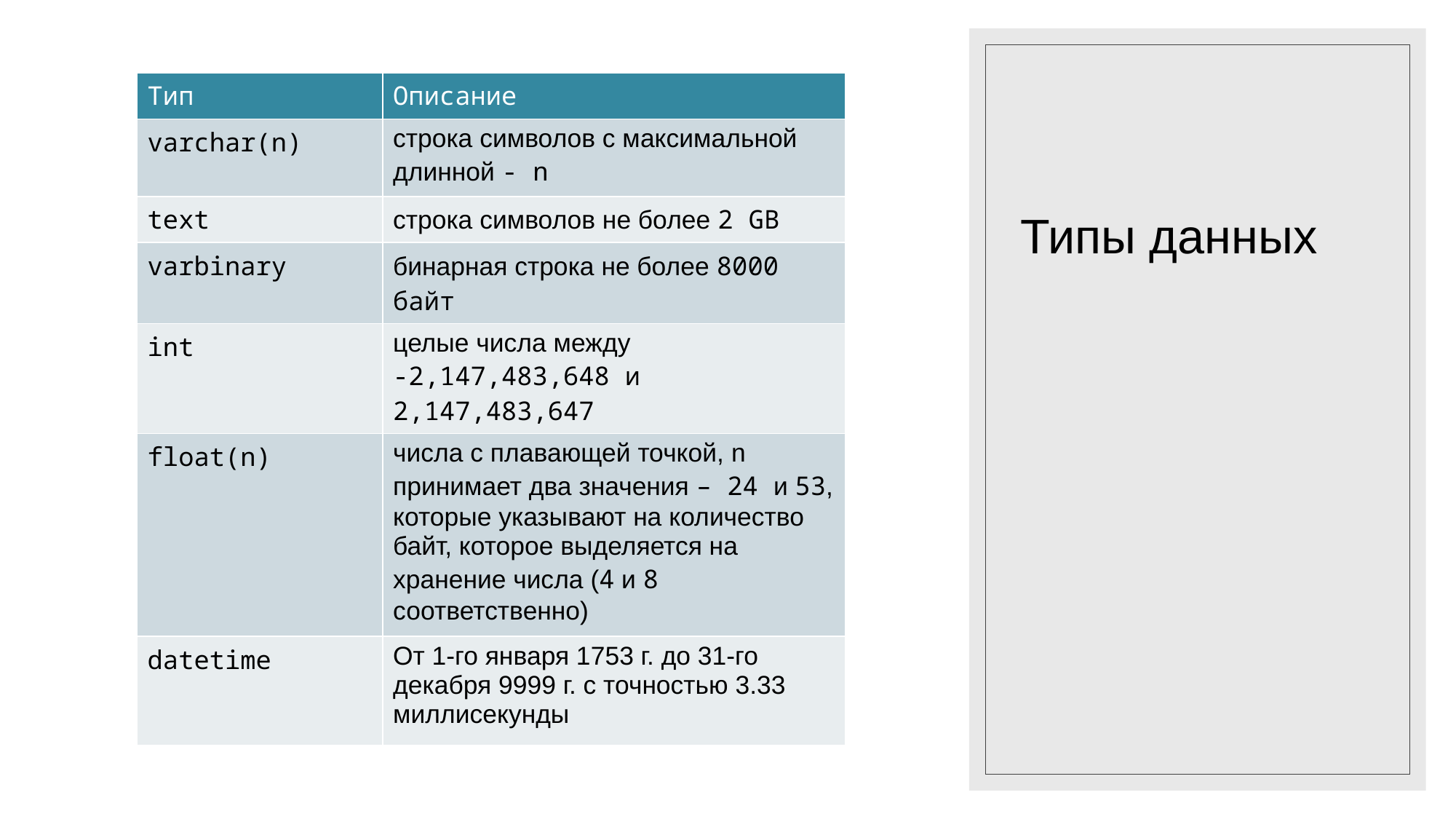

# Типы данных
| Тип | Описание |
| --- | --- |
| varchar(n) | строка символов с максимальной длинной - n |
| text | строка символов не более 2 GB |
| varbinary | бинарная строка не более 8000 байт |
| int | целые числа между -2,147,483,648 и 2,147,483,647 |
| float(n) | числа с плавающей точкой, n принимает два значения – 24 и 53, которые указывают на количество байт, которое выделяется на хранение числа (4 и 8 соответственно) |
| datetime | От 1-го января 1753 г. до 31-го декабря 9999 г. с точностью 3.33 миллисекунды |